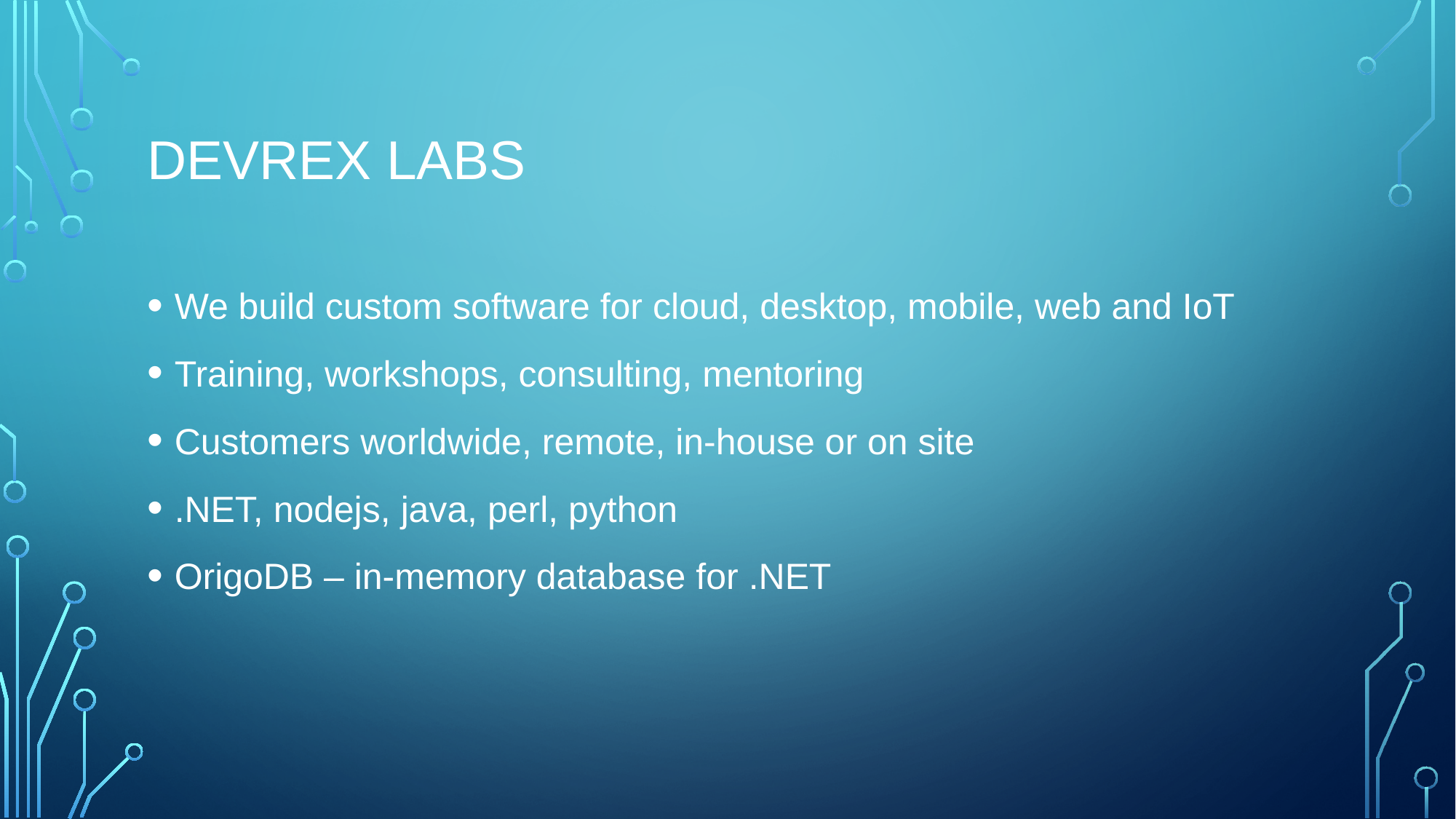

# Devrex labs
We build custom software for cloud, desktop, mobile, web and IoT
Training, workshops, consulting, mentoring
Customers worldwide, remote, in-house or on site
.NET, nodejs, java, perl, python
OrigoDB – in-memory database for .NET